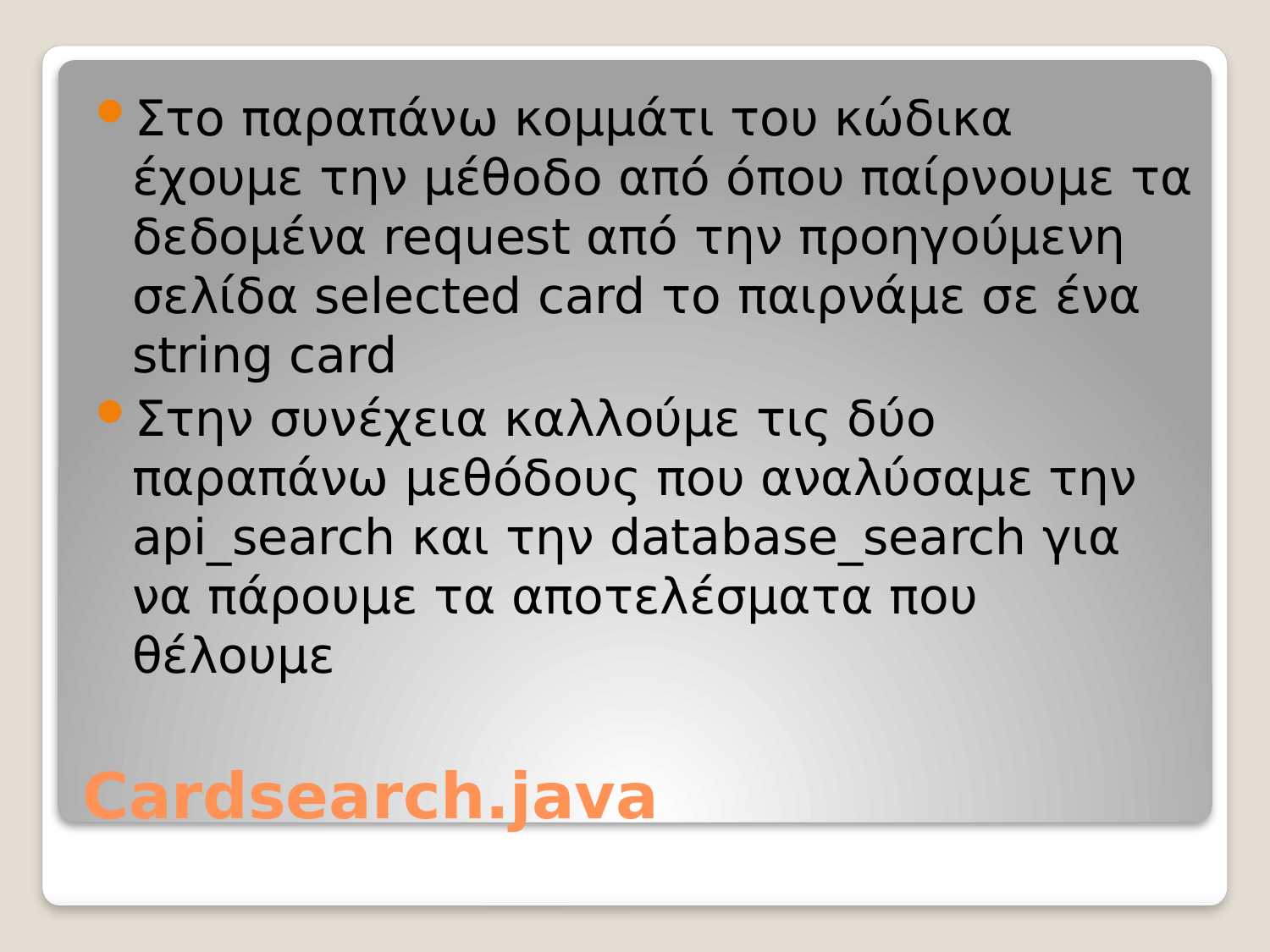

Στο παραπάνω κομμάτι του κώδικα έχουμε την μέθοδο από όπου παίρνουμε τα δεδομένα request από την προηγούμενη σελίδα selected card το παιρνάμε σε ένα string card
Στην συνέχεια καλλούμε τις δύο παραπάνω μεθόδους που αναλύσαμε την api_search και την database_search για να πάρουμε τα αποτελέσματα που θέλουμε
# Cardsearch.java